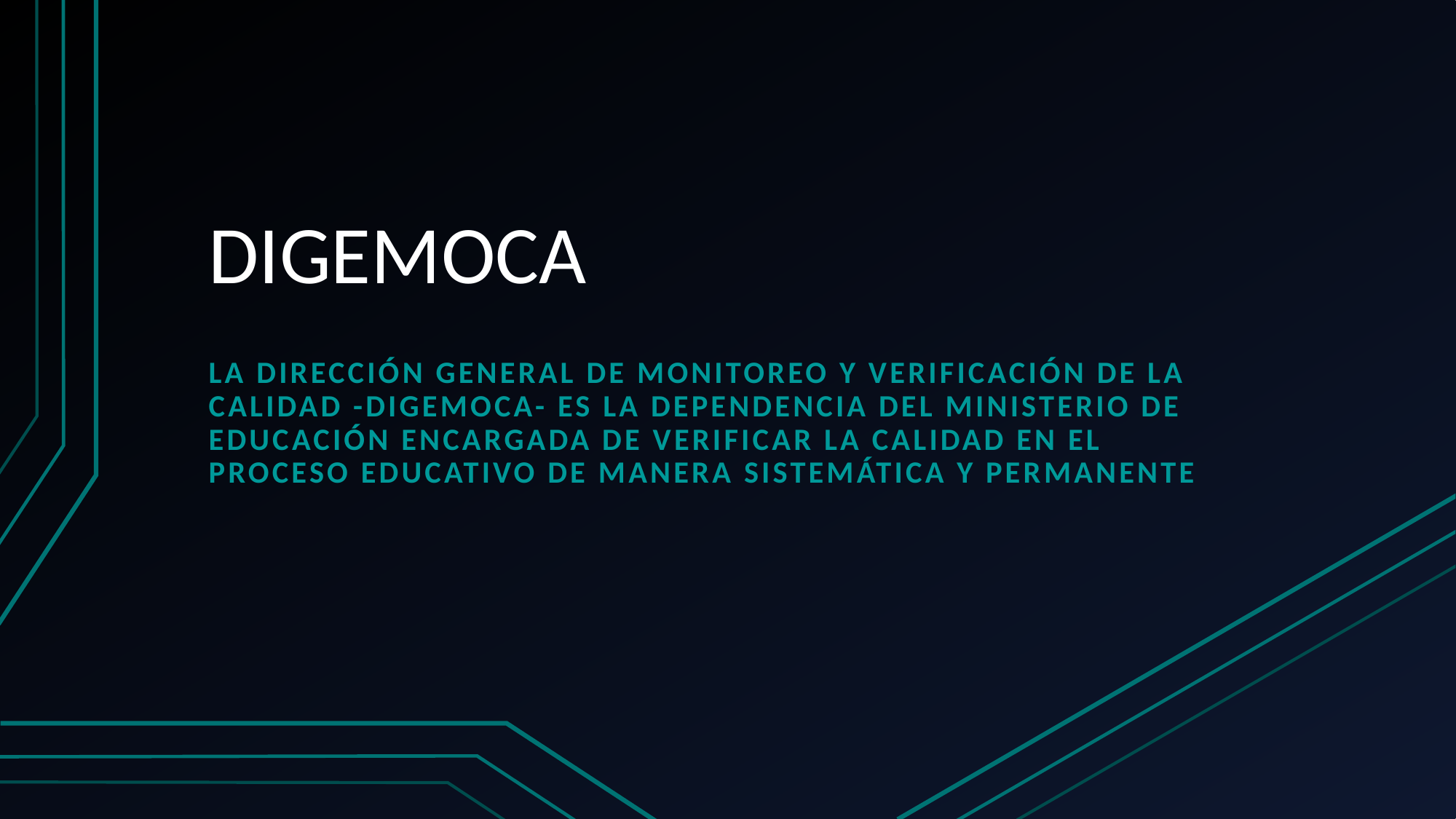

# DIGEMOCA

La Dirección General de Monitoreo y Verificación de la Calidad -DIGEMOCA- es la dependencia del Ministerio de Educación encargada de Verificar la Calidad en el proceso educativo de manera sistemática y permanente